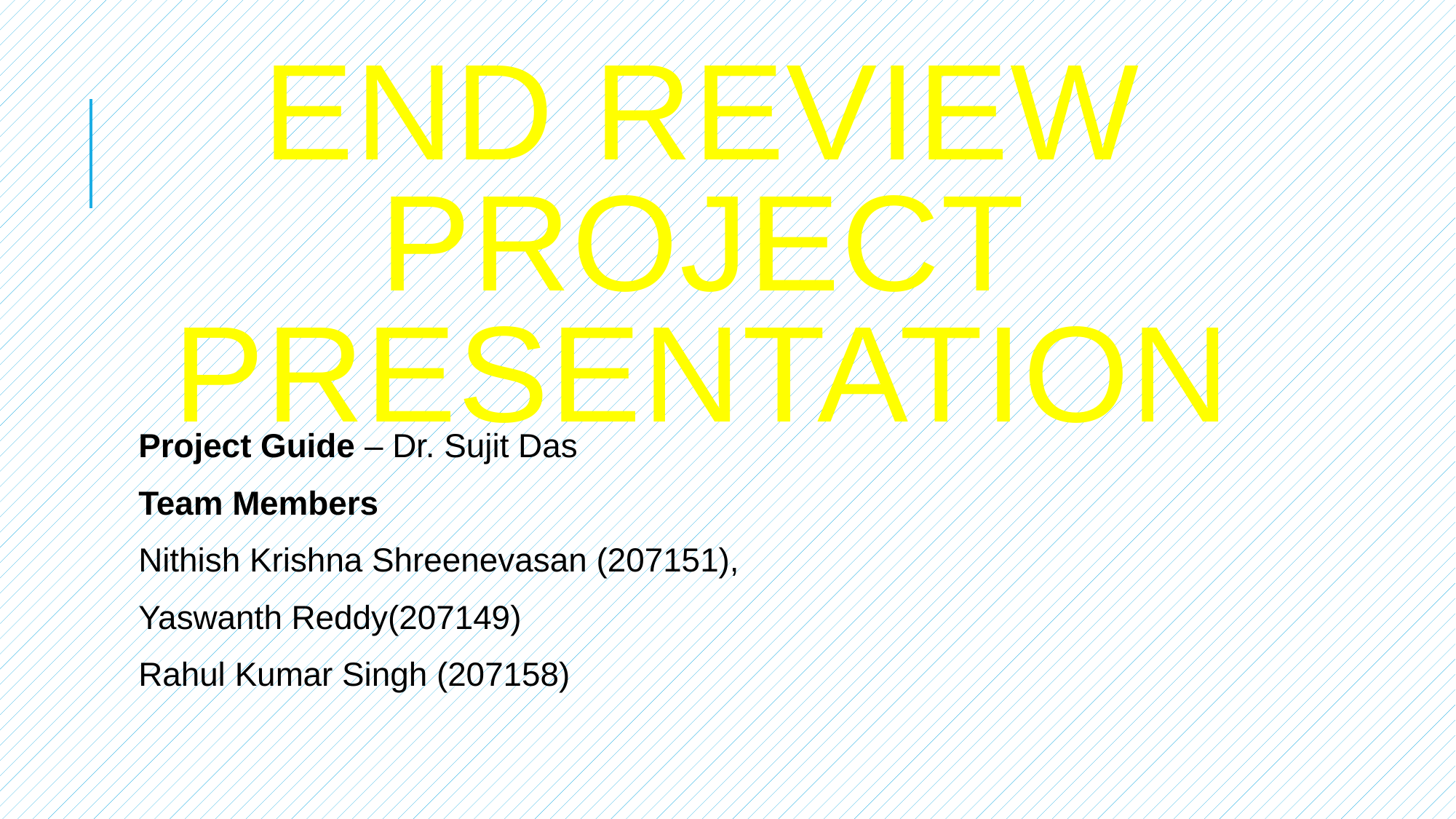

# END Review Project Presentation
Project Guide – Dr. Sujit Das
Team Members
Nithish Krishna Shreenevasan (207151),
Yaswanth Reddy(207149)
Rahul Kumar Singh (207158)